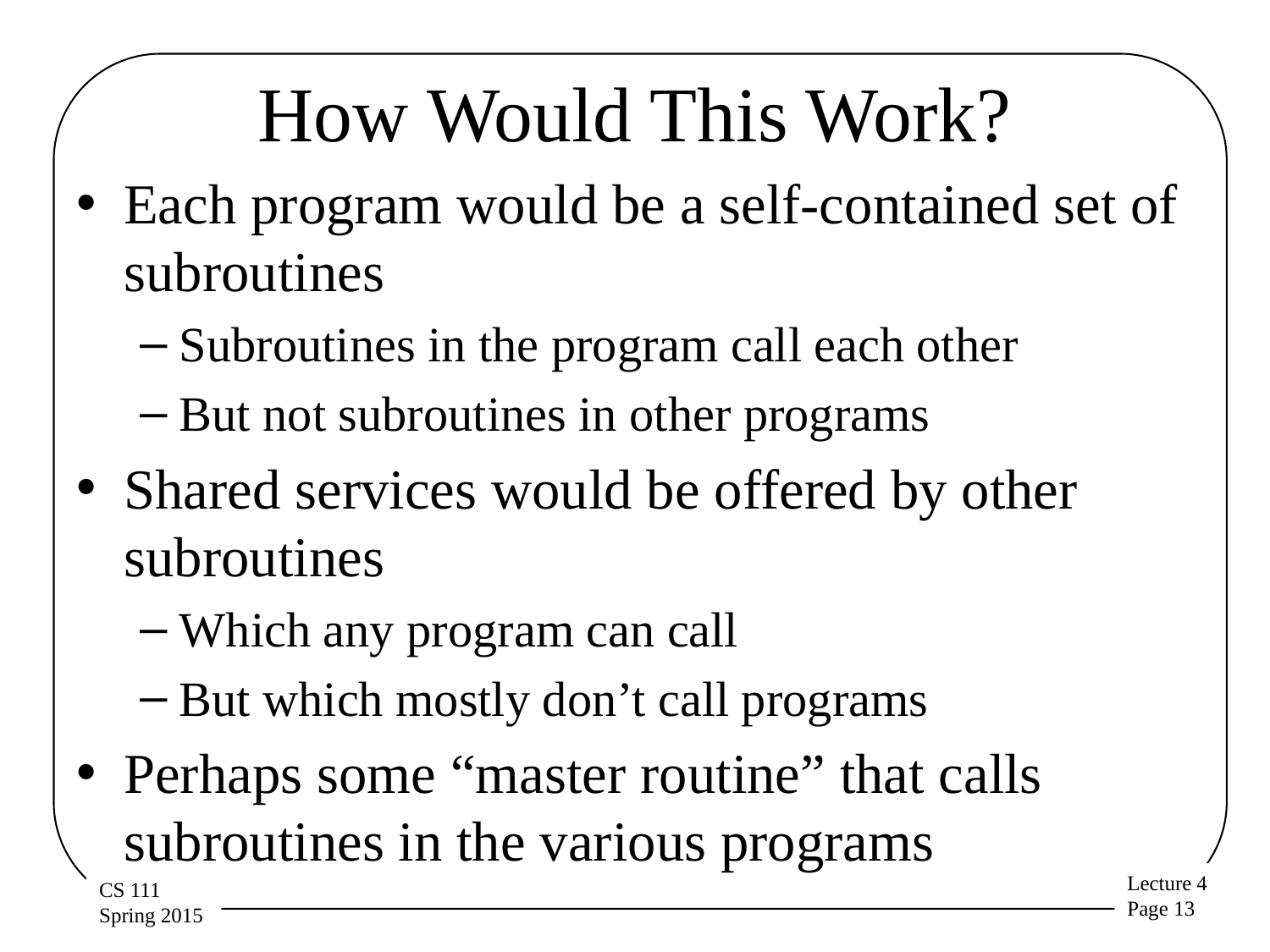

# How Would This Work?
Each program would be a self-contained set of subroutines
Subroutines in the program call each other
But not subroutines in other programs
Shared services would be offered by other subroutines
Which any program can call
But which mostly don’t call programs
Perhaps some “master routine” that calls subroutines in the various programs